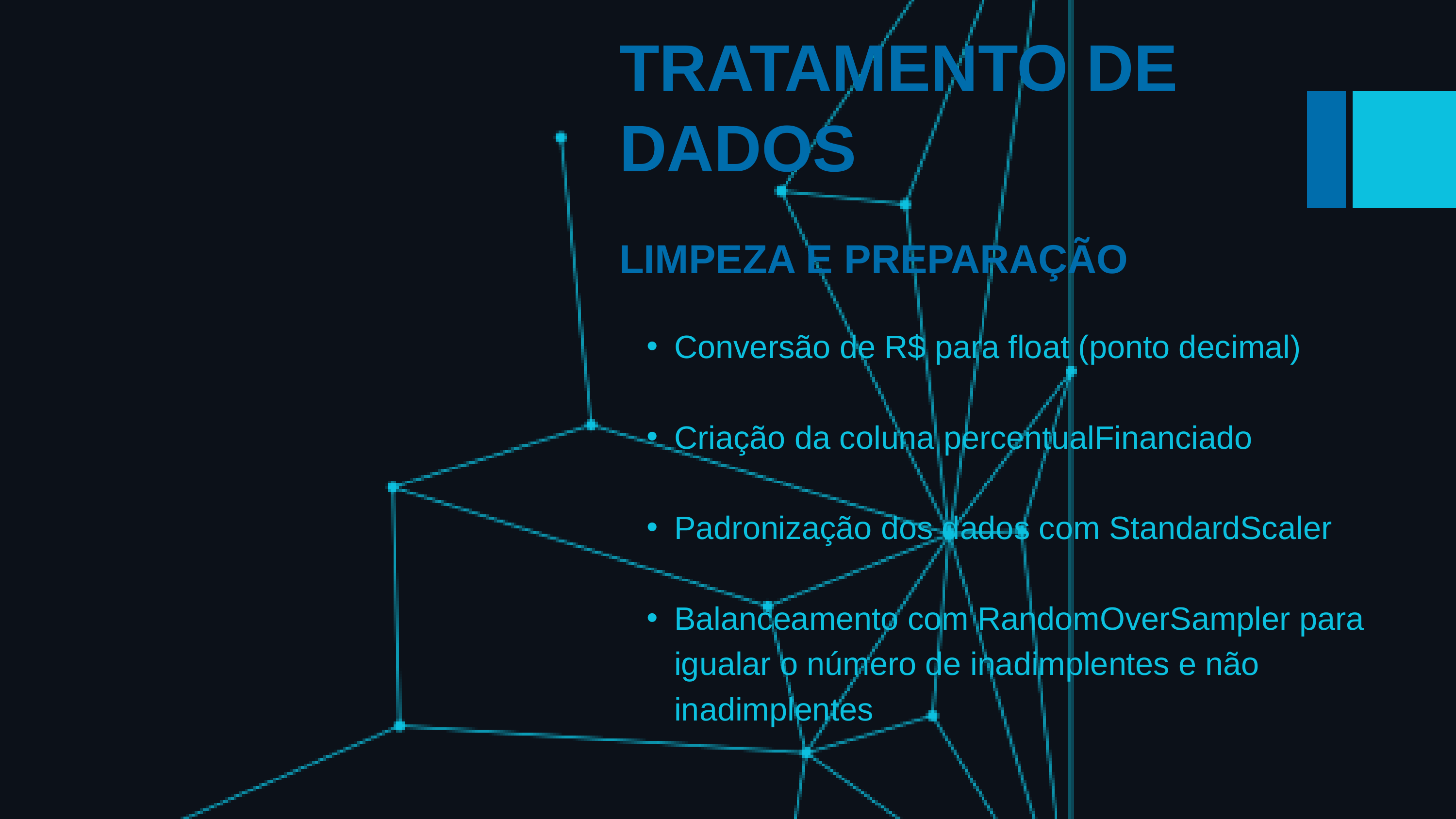

TRATAMENTO DE DADOS

LIMPEZA E PREPARAÇÃO
Conversão de R$ para float (ponto decimal)

Criação da coluna percentualFinanciado

Padronização dos dados com StandardScaler

Balanceamento com RandomOverSampler para igualar o número de inadimplentes e não inadimplentes